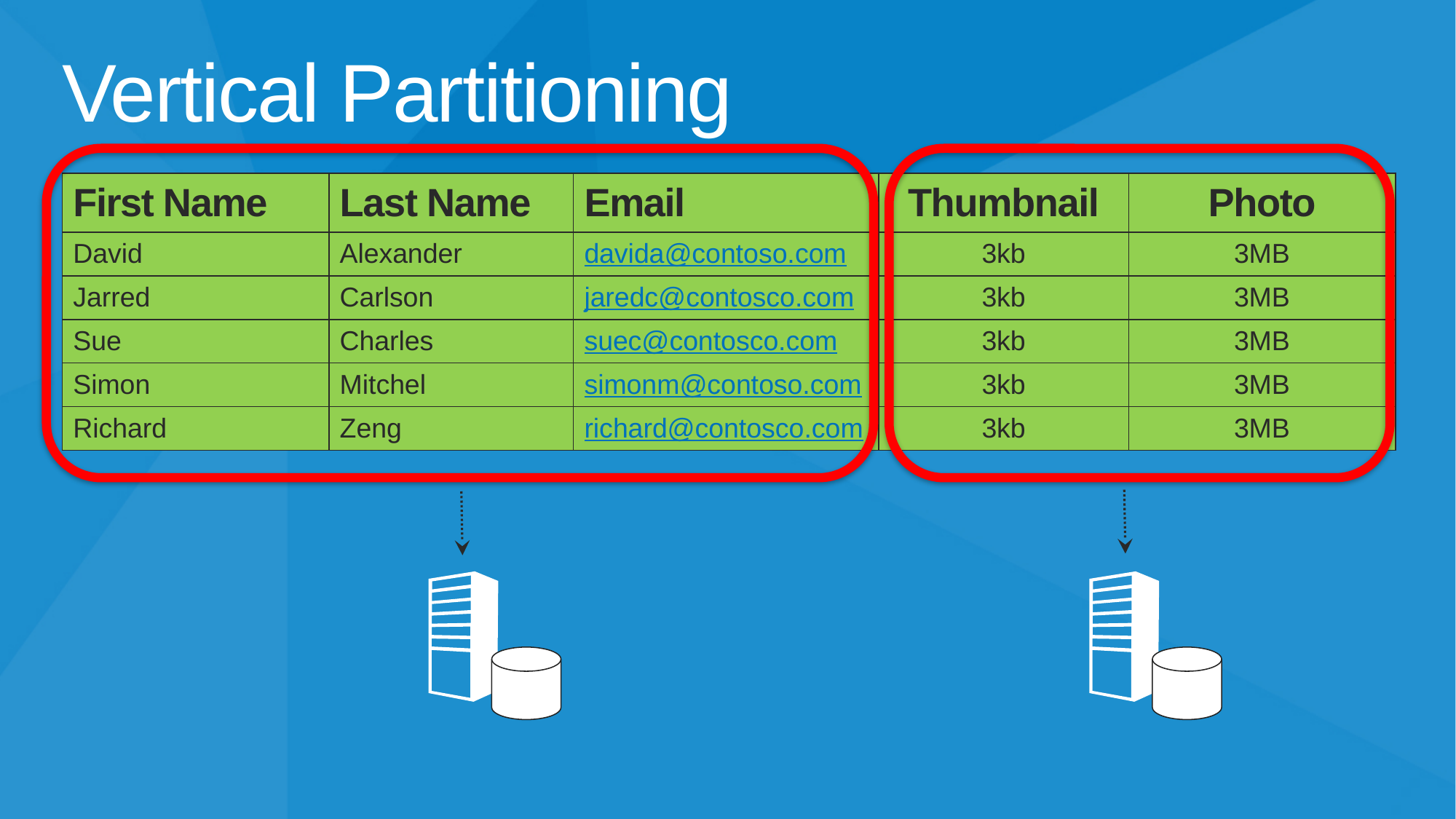

# Vertical Partitioning

BLOBS

SQL Database
| First Name | Last Name | Email | Thumbnail | Photo |
| --- | --- | --- | --- | --- |
| David | Alexander | davida@contoso.com | 3kb | 3MB |
| Jarred | Carlson | jaredc@contosco.com | 3kb | 3MB |
| Sue | Charles | suec@contosco.com | 3kb | 3MB |
| Simon | Mitchel | simonm@contoso.com | 3kb | 3MB |
| Richard | Zeng | richard@contosco.com | 3kb | 3MB |